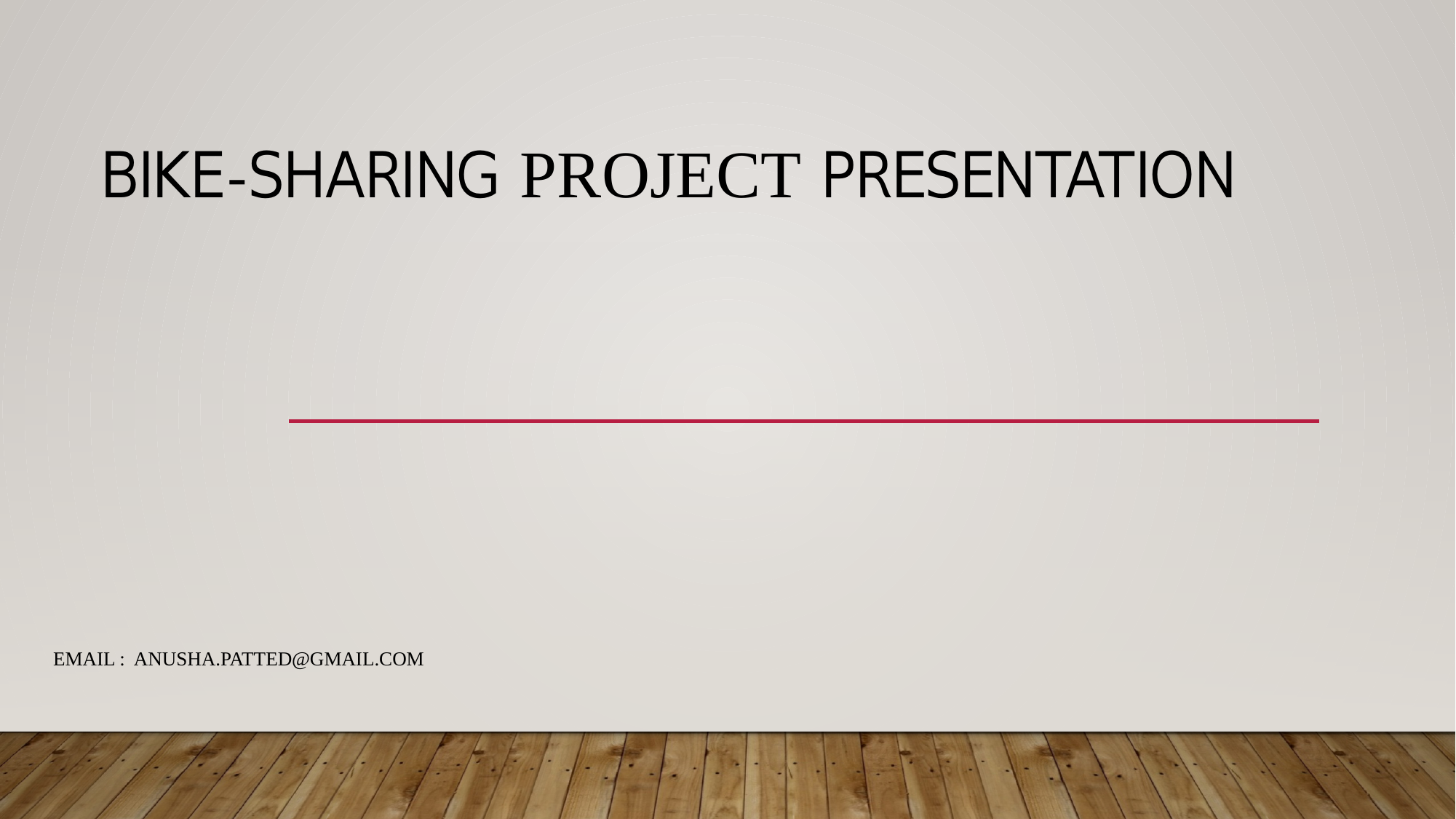

# Bike-Sharing Project Presentation
Email :  Anusha.patted@gmail.com